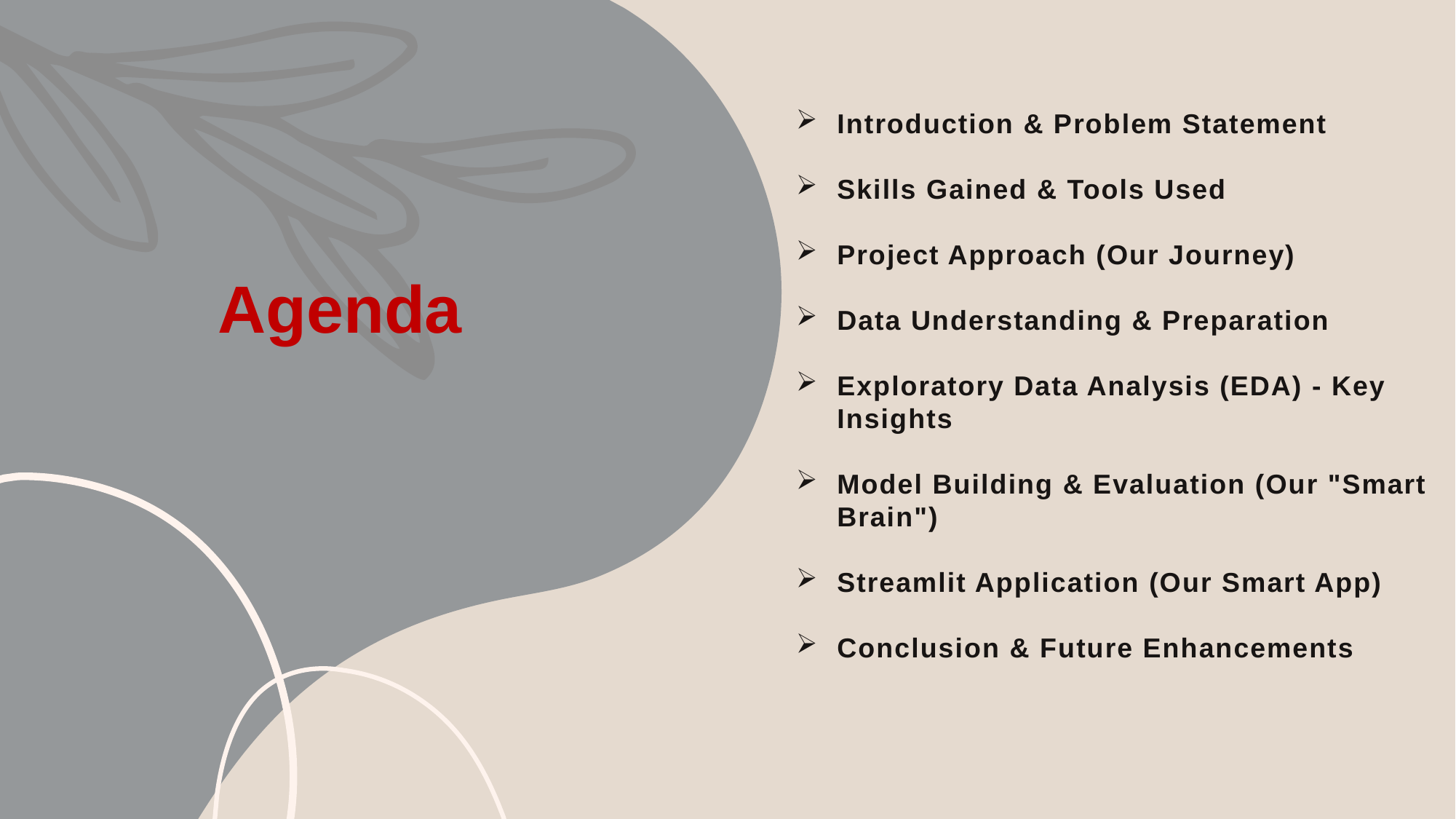

Introduction & Problem Statement
Skills Gained & Tools Used
Project Approach (Our Journey)
Data Understanding & Preparation
Exploratory Data Analysis (EDA) - Key Insights
Model Building & Evaluation (Our "Smart Brain")
Streamlit Application (Our Smart App)
Conclusion & Future Enhancements
# Agenda